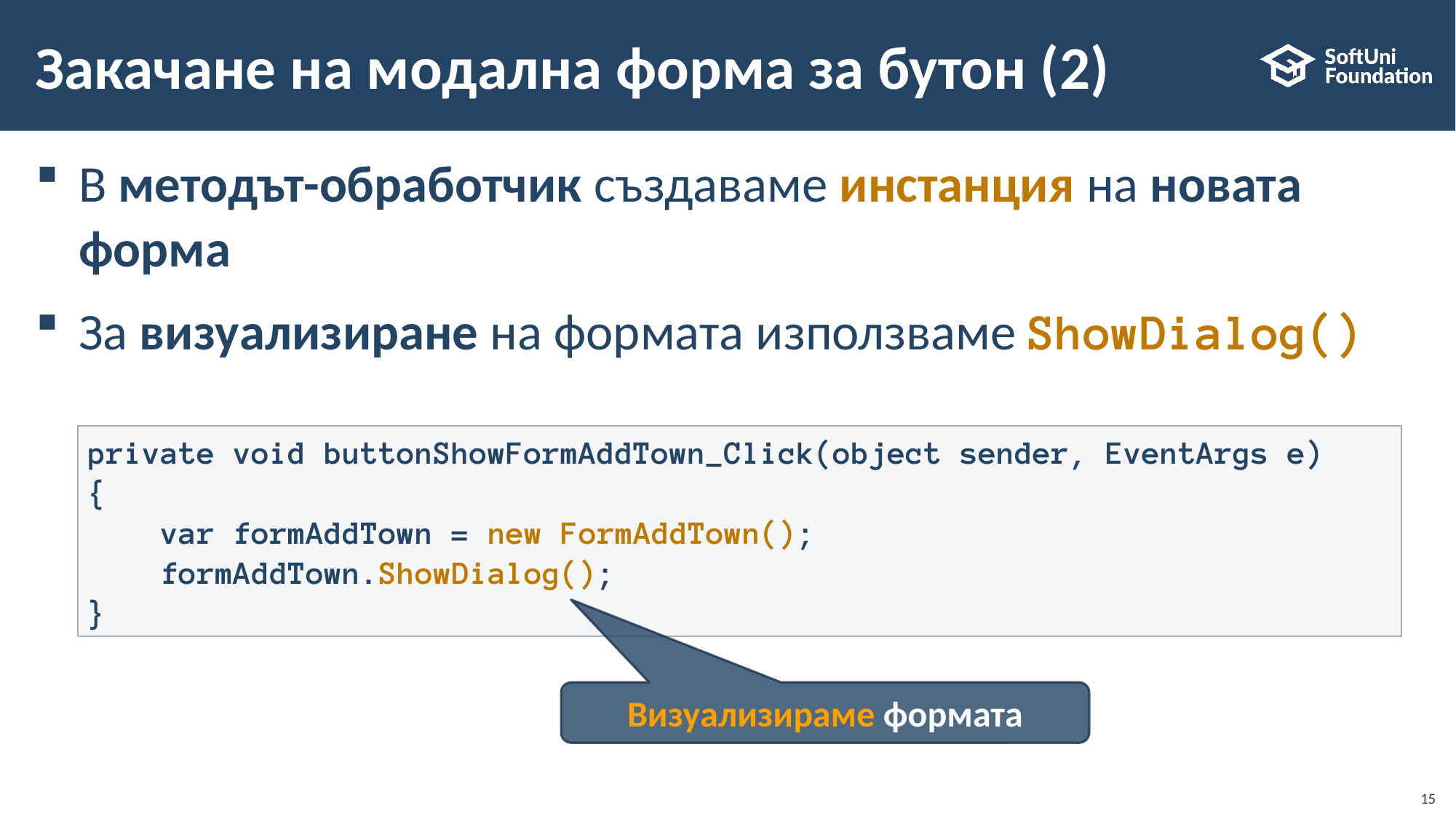

# Закачане на модална форма за бутон (2)
В методът-обработчик създаваме инстанция на новата форма
За визуализиране на формата използваме ShowDialog()
private void buttonShowFormAddTown_Click(object sender, EventArgs e)
{
    var formAddTown = new FormAddTown();
    formAddTown.ShowDialog();
}
Визуализираме формата
15